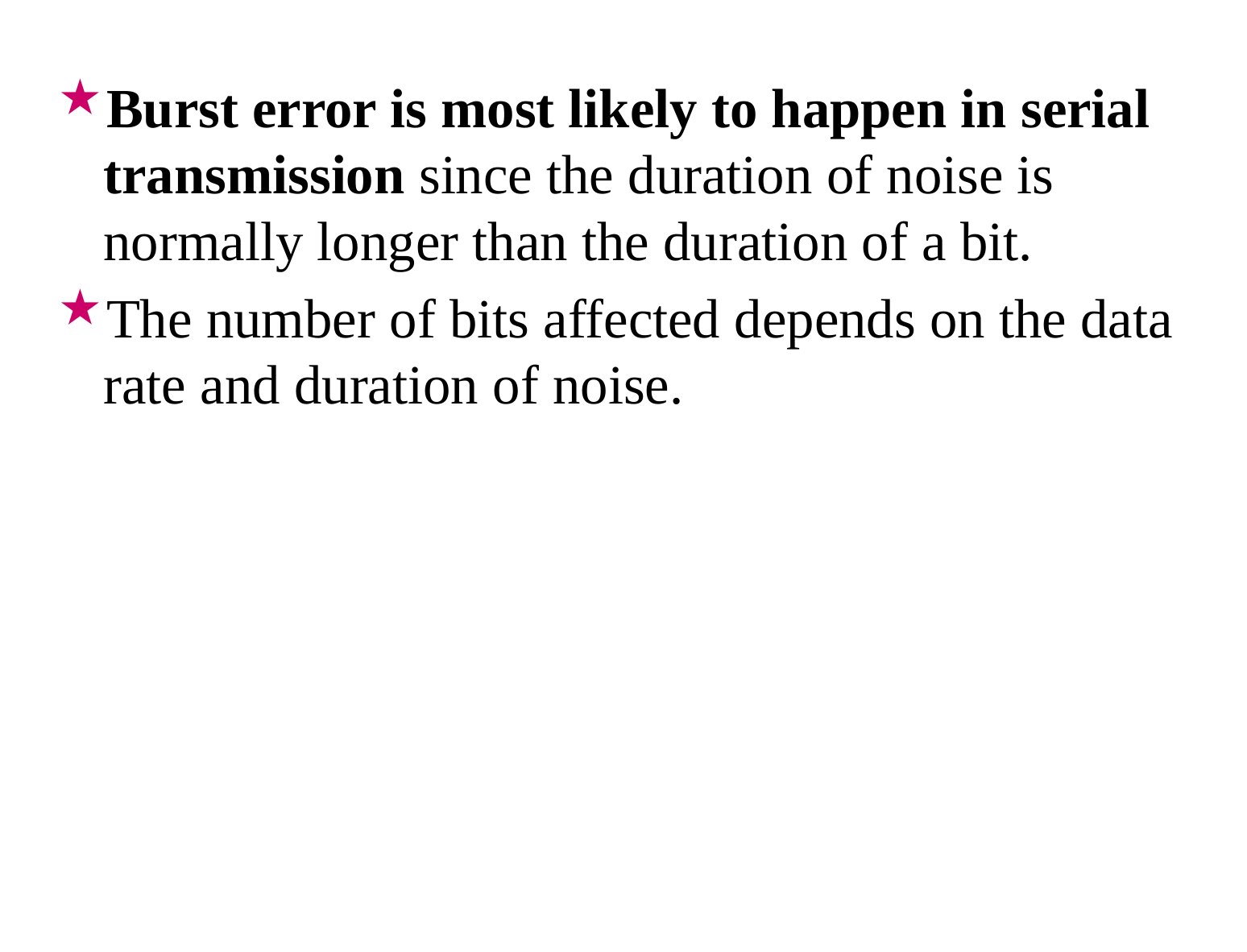

Burst error is most likely to happen in serial transmission since the duration of noise is normally longer than the duration of a bit.
The number of bits affected depends on the data rate and duration of noise.